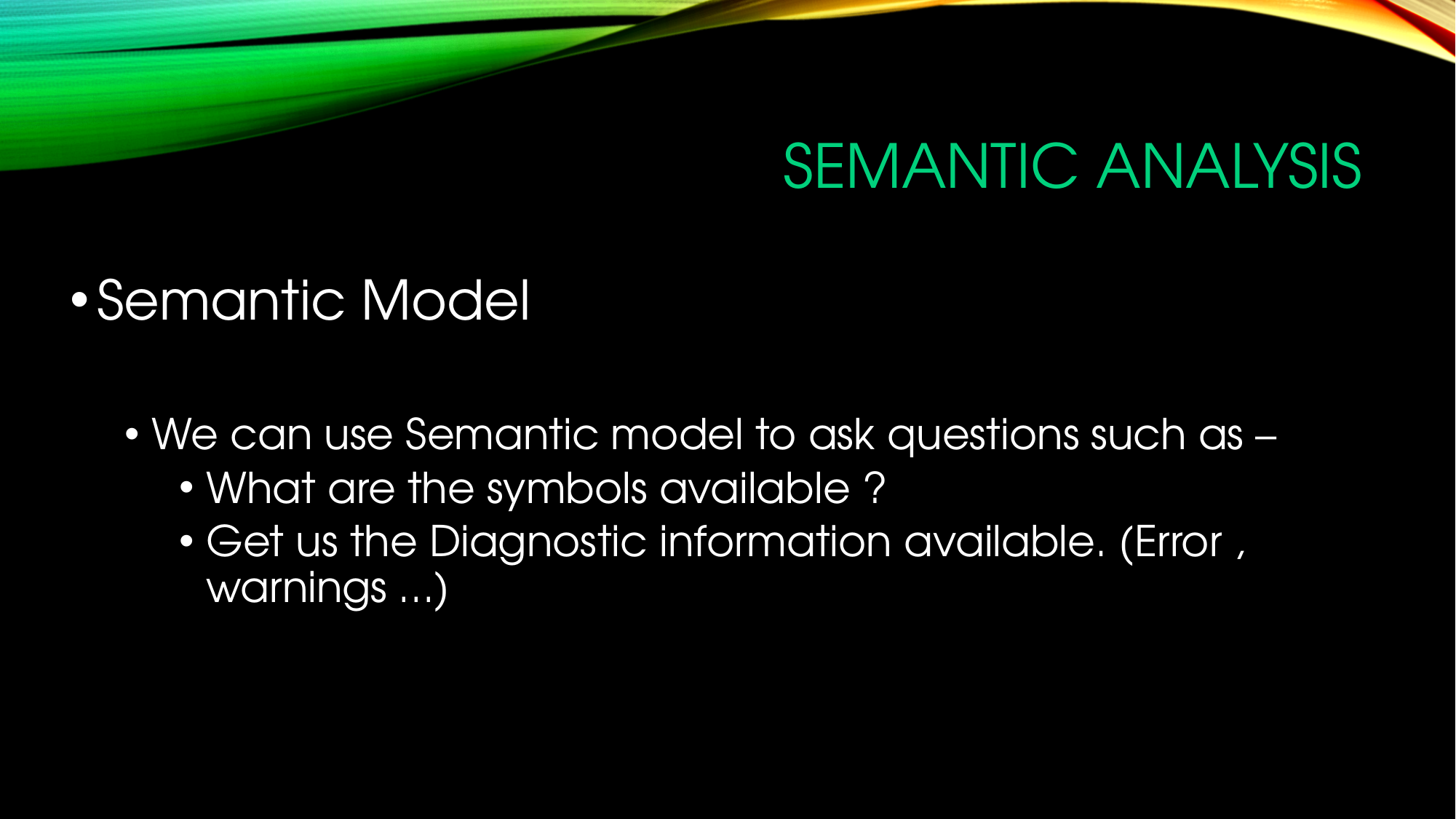

# Semantic analysis
Semantic Model

We can use Semantic model to ask questions such as –
What are the symbols available ?
Get us the Diagnostic information available. (Error , warnings …)